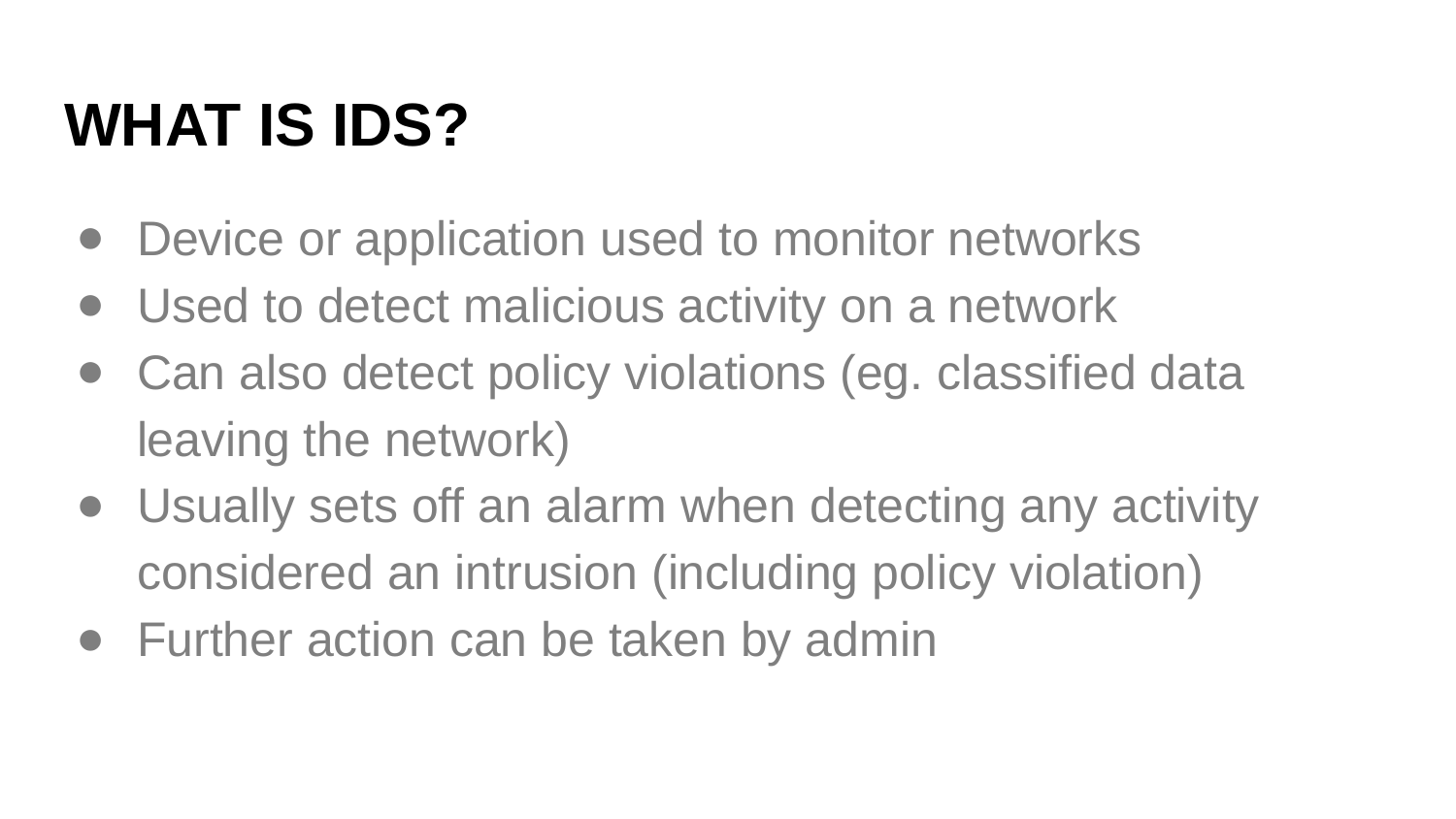

# WHAT IS IDS?
Device or application used to monitor networks
Used to detect malicious activity on a network
Can also detect policy violations (eg. classified data leaving the network)
Usually sets off an alarm when detecting any activity considered an intrusion (including policy violation)
Further action can be taken by admin